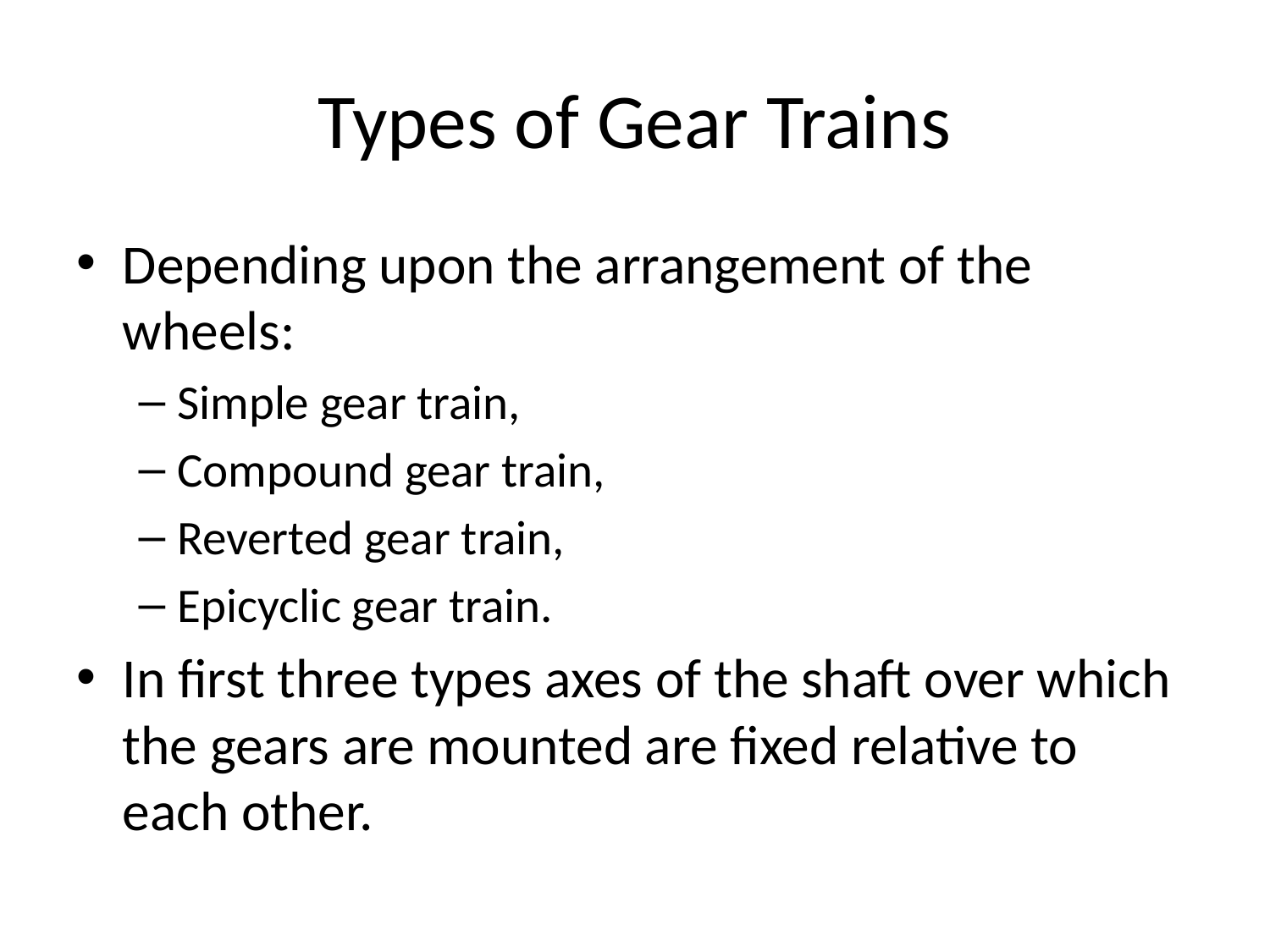

# Types of Gear Trains
Depending upon the arrangement of the wheels:
Simple gear train,
Compound gear train,
Reverted gear train,
Epicyclic gear train.
In first three types axes of the shaft over which the gears are mounted are fixed relative to each other.